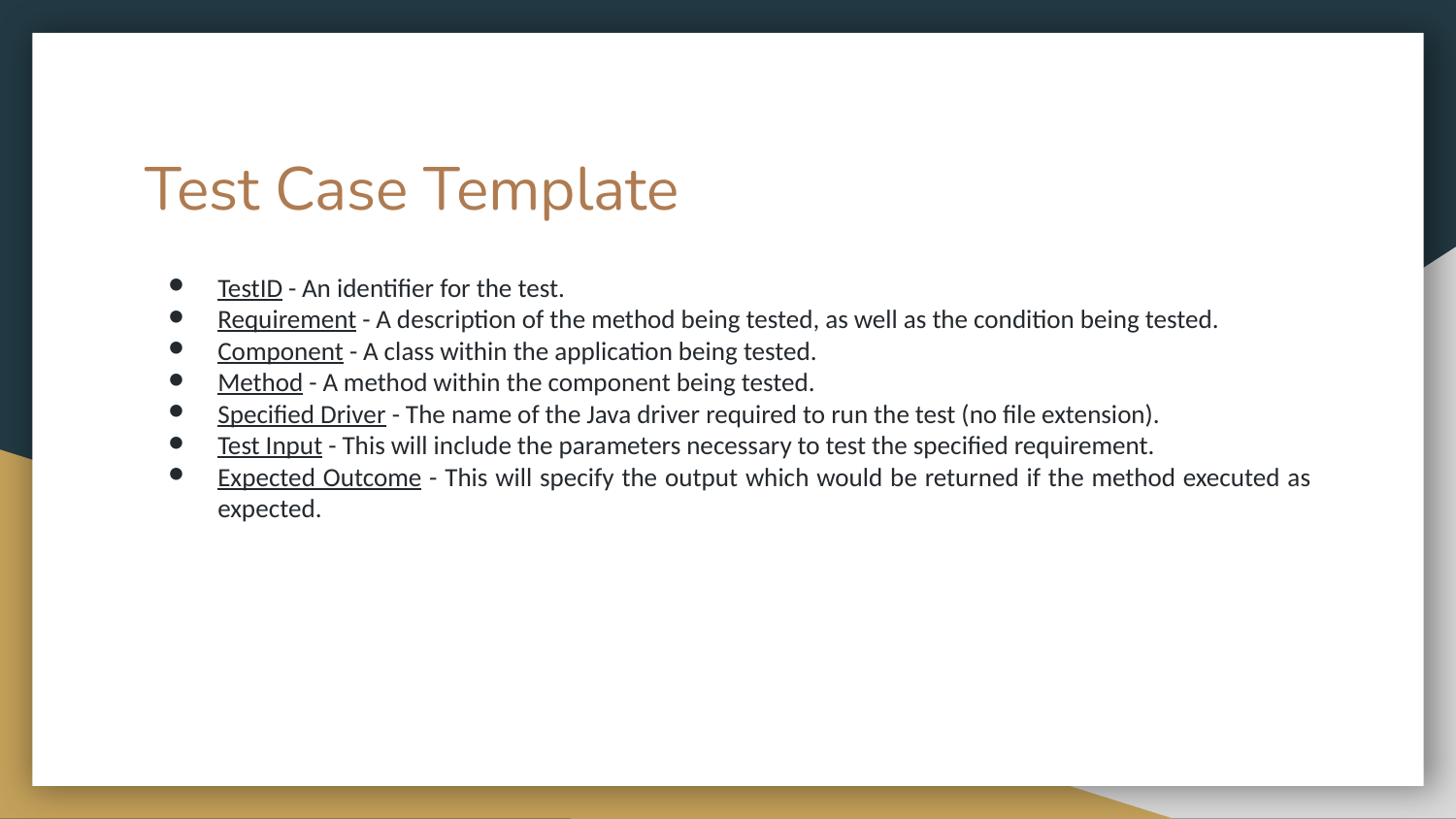

# Test Case Template
TestID - An identifier for the test.
Requirement - A description of the method being tested, as well as the condition being tested.
Component - A class within the application being tested.
Method - A method within the component being tested.
Specified Driver - The name of the Java driver required to run the test (no file extension).
Test Input - This will include the parameters necessary to test the specified requirement.
Expected Outcome - This will specify the output which would be returned if the method executed as expected.